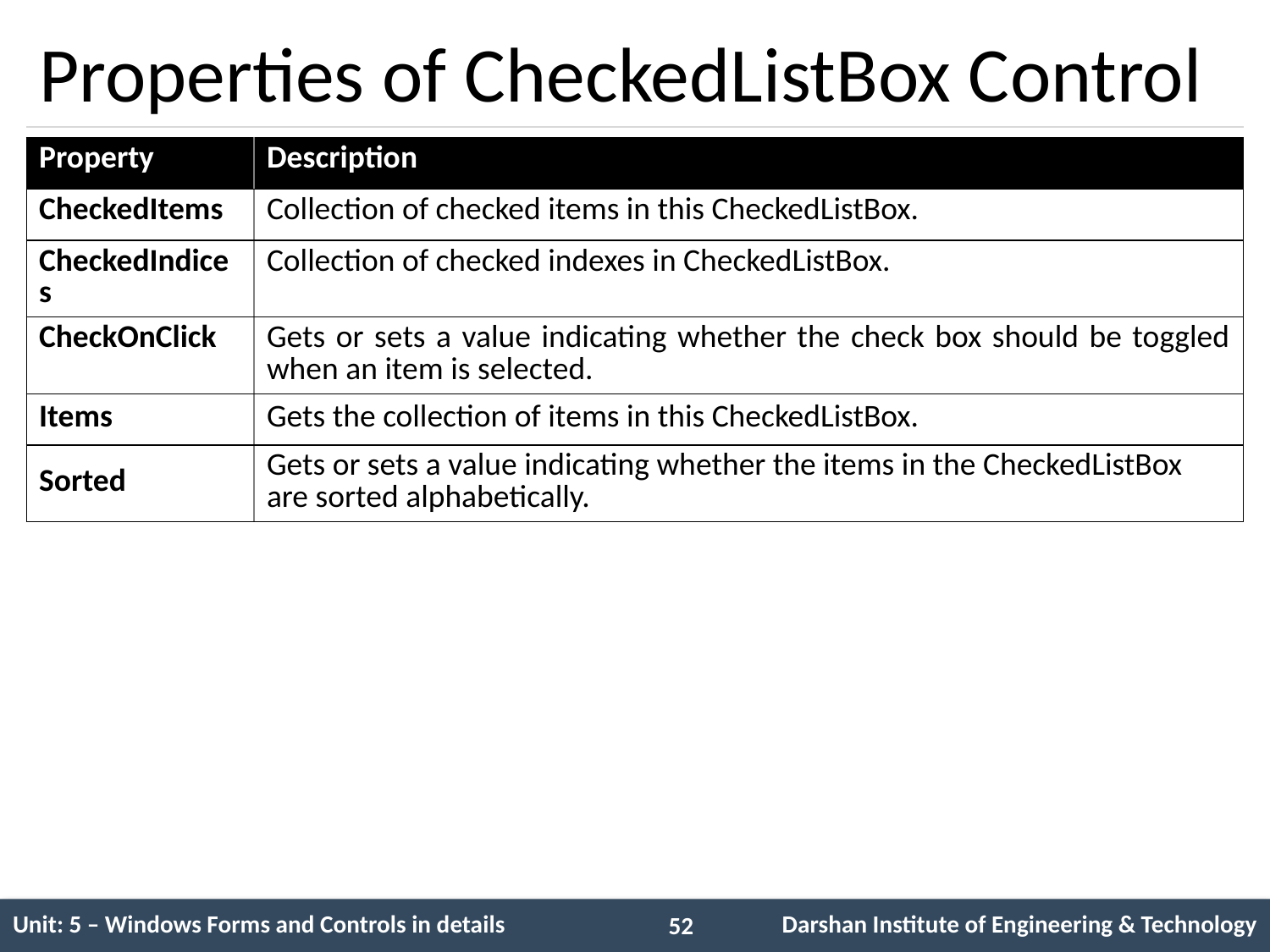

# Properties of CheckedListBox Control
| Property | Description |
| --- | --- |
| CheckedItems | Collection of checked items in this CheckedListBox. |
| CheckedIndices | Collection of checked indexes in CheckedListBox. |
| CheckOnClick | Gets or sets a value indicating whether the check box should be toggled when an item is selected. |
| Items | Gets the collection of items in this CheckedListBox. |
| Sorted | Gets or sets a value indicating whether the items in the CheckedListBox are sorted alphabetically. |